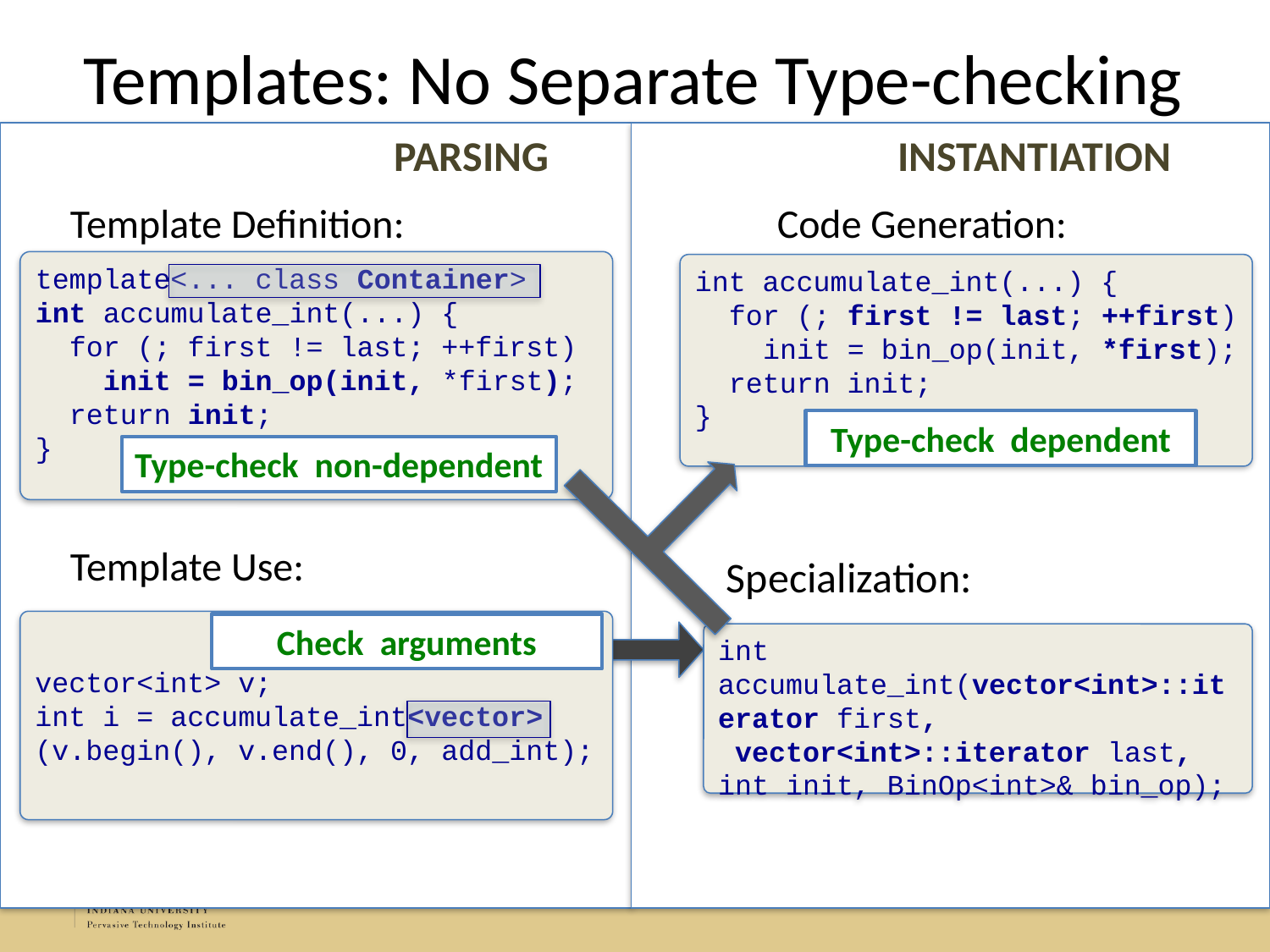

# Templates: No Separate Type-checking
			PARSING
		INSTANTIATION
Template Definition:

Template Use:

	Code Generation:

        Specialization:
template<... class Container>
int accumulate_int(...) {
  for (; first != last; ++first)
    init = bin_op(init, *first);
  return init;
}
int accumulate_int(...) {
  for (; first != last; ++first)
    init = bin_op(init, *first);
  return init;
}

Type-check  dependent
Type-check  non-dependent

vector<int> v;
int i = accumulate_int<vector>
(v.begin(), v.end(), 0, add_int);
Check  arguments
int accumulate_int(vector<int>::iterator first,
 vector<int>::iterator last,
int init, BinOp<int>& bin_op);